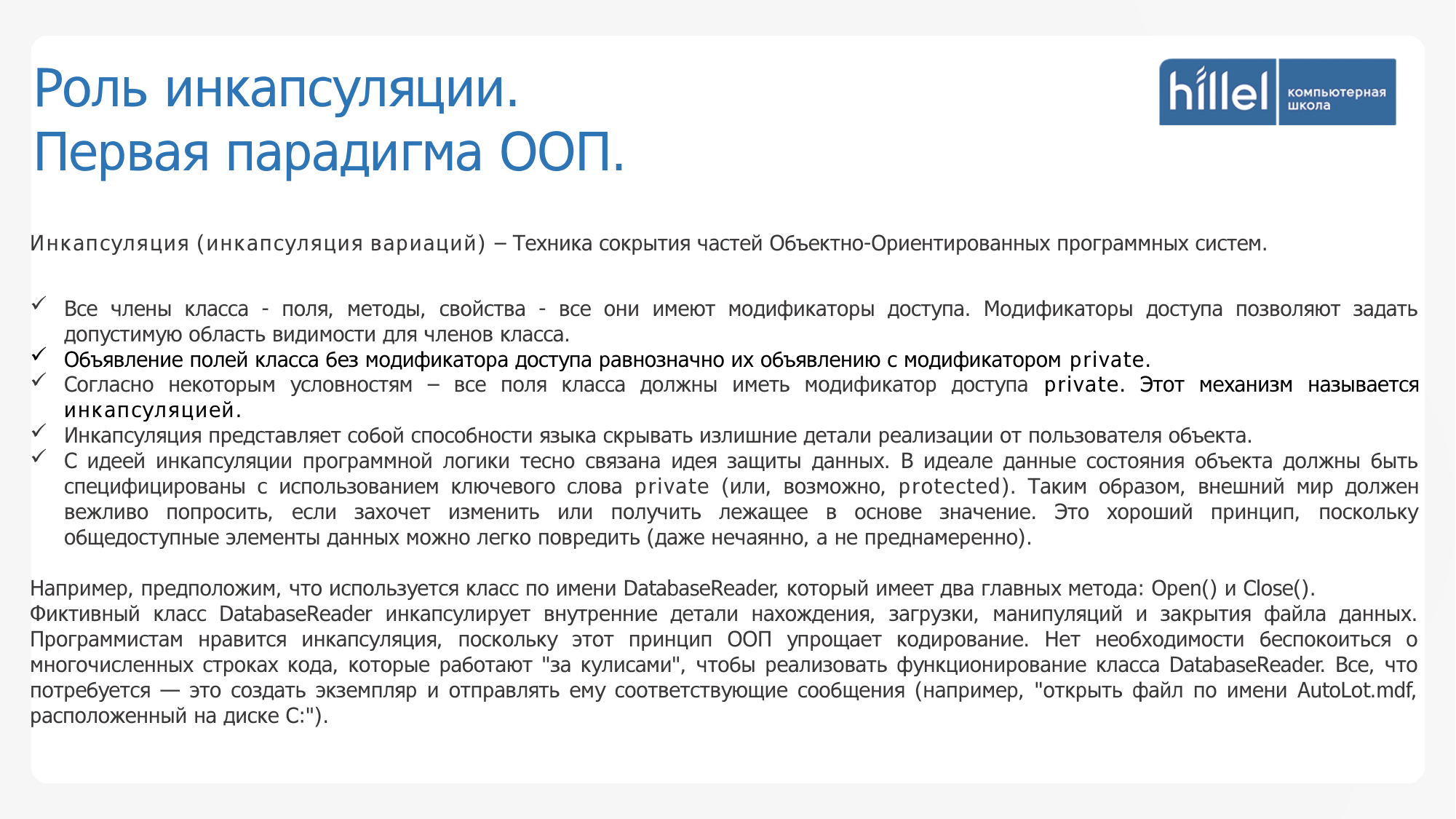

Роль инкапсуляции.
Первая парадигма ООП.
Инкапсуляция (инкапсуляция вариаций) – Техника сокрытия частей Объектно-Ориентированных программных систем.
Все члены класса - поля, методы, свойства - все они имеют модификаторы доступа. Модификаторы доступа позволяют задать допустимую область видимости для членов класса.
Объявление полей класса без модификатора доступа равнозначно их объявлению с модификатором private.
Согласно некоторым условностям – все поля класса должны иметь модификатор доступа private. Этот механизм называется инкапсуляцией.
Инкапсуляция представляет собой способности языка скрывать излишние детали реализации от пользователя объекта.
С идеей инкапсуляции программной логики тесно связана идея защиты данных. В идеале данные состояния объекта должны быть специфицированы с использованием ключевого слова private (или, возможно, protected). Таким образом, внешний мир должен вежливо попросить, если захочет изменить или получить лежащее в основе значение. Это хороший принцип, поскольку общедоступные элементы данных можно легко повредить (даже нечаянно, а не преднамеренно).

Например, предположим, что используется класс по имени DatabaseReader, который имеет два главных метода: Open() и Close().
Фиктивный класс DatabaseReader инкапсулирует внутренние детали нахождения, загрузки, манипуляций и закрытия файла данных. Программистам нравится инкапсуляция, поскольку этот принцип ООП упрощает кодирование. Нет необходимости беспокоиться о многочисленных строках кода, которые работают "за кулисами", чтобы реализовать функционирование класса DatabaseReader. Все, что потребуется — это создать экземпляр и отправлять ему соответствующие сообщения (например, "открыть файл по имени AutoLot.mdf, расположенный на диске С:").